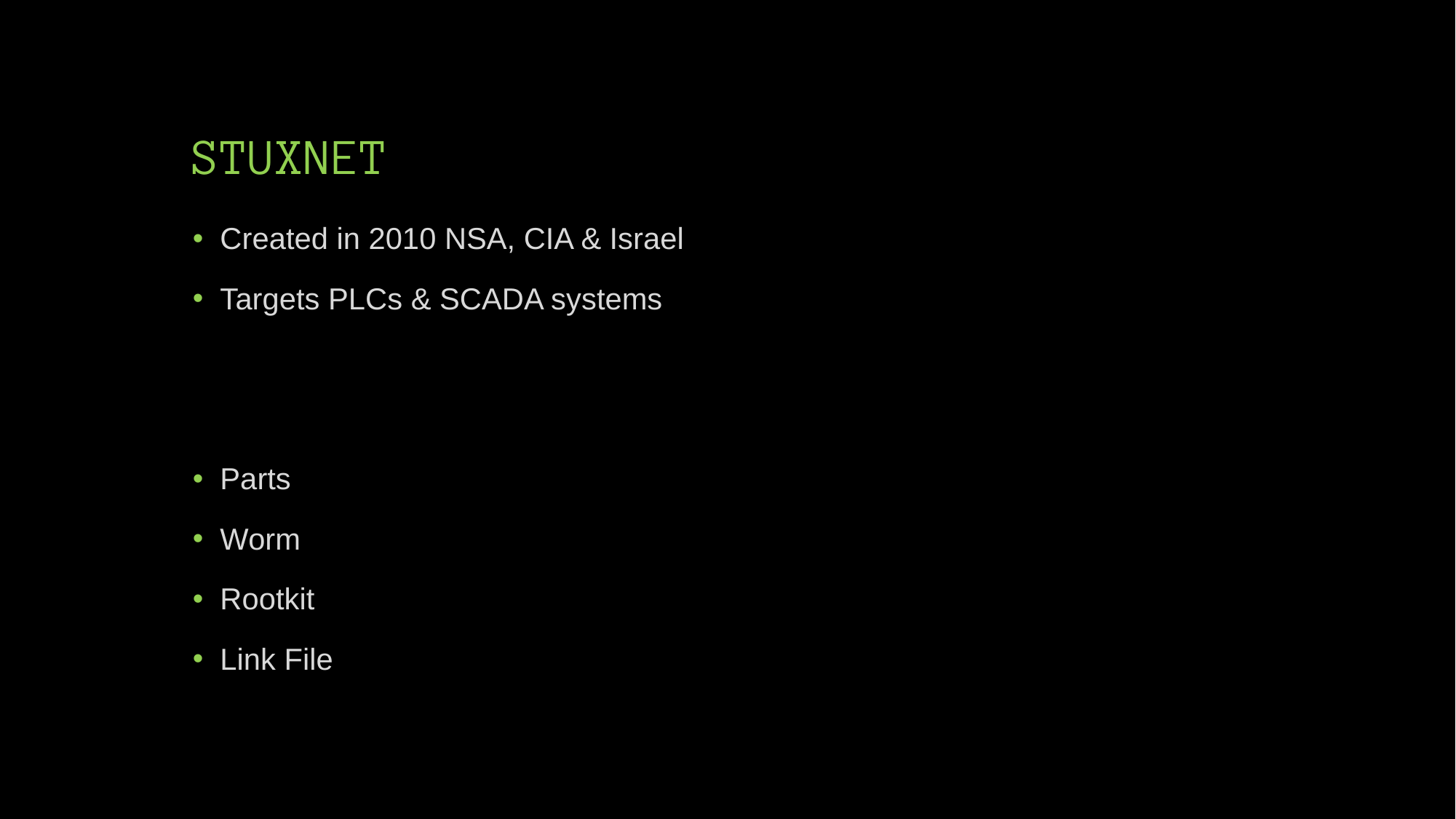

# STUXNET
Created in 2010 NSA, CIA & Israel
Targets PLCs & SCADA systems

Parts
Worm
Rootkit
Link File